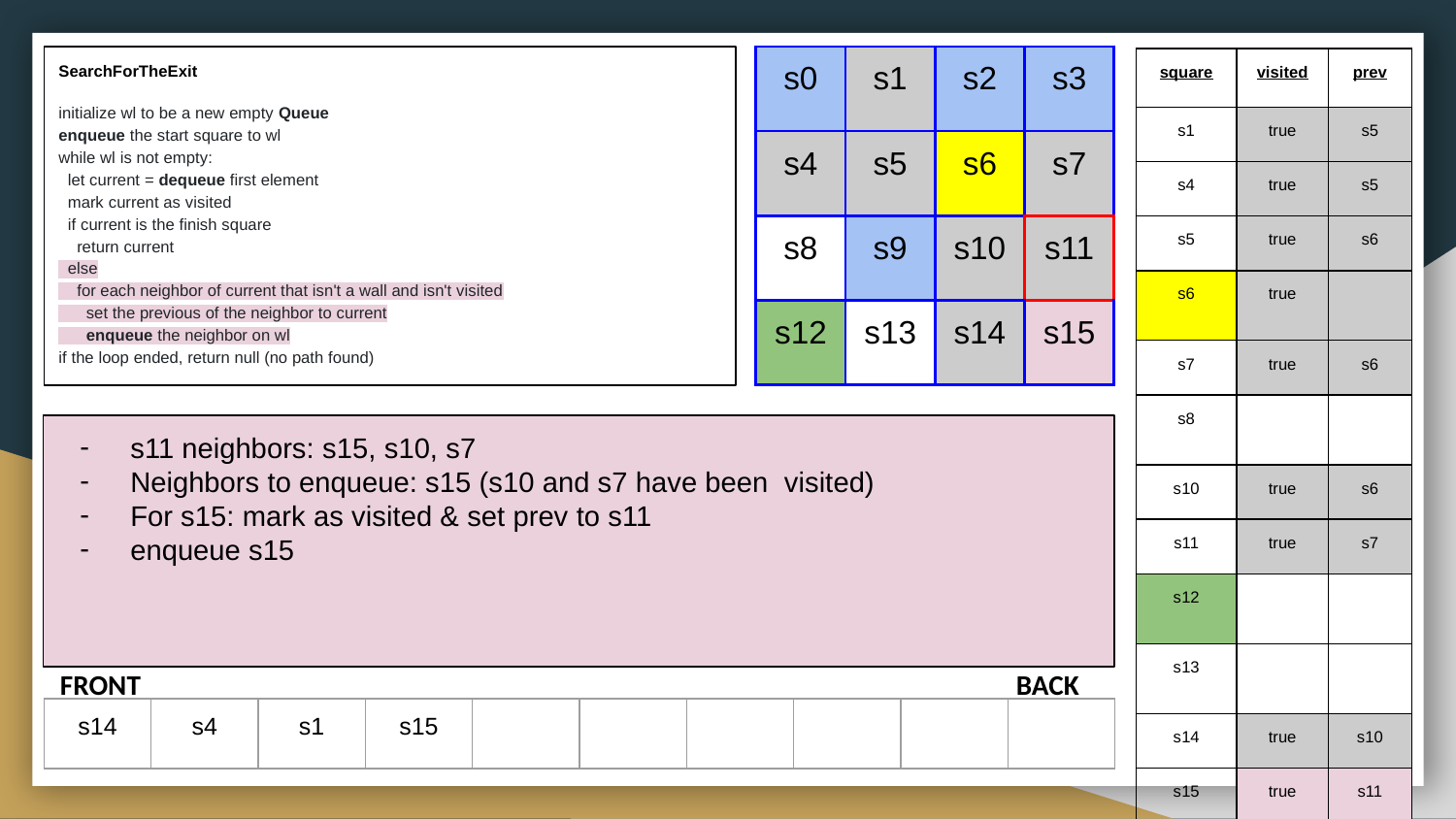

| s0 | s1 | s2 | s3 |
| --- | --- | --- | --- |
| s4 | s5 | s6 | s7 |
| s8 | s9 | s10 | s11 |
| s12 | s13 | s14 | s15 |
SearchForTheExit

initialize wl to be a new empty Queue
enqueue the start square to wl
while wl is not empty:
  let current = dequeue first element
  mark current as visited
  if current is the finish square
    return current
  else
    for each neighbor of current that isn't a wall and isn't visited
      set the previous of the neighbor to current
      enqueue the neighbor on wl
if the loop ended, return null (no path found)

| square | visited | prev |
| --- | --- | --- |
| s1 | true | s5 |
| s4 | true | s5 |
| s5 | true | s6 |
| s6 | true |  |
| s7 | true | s6 |
| s8 |  |  |
| s10 | true | s6 |
| s11 | true | s7 |
| s12 |  |  |
| s13 |  |  |
| s14 | true | s10 |
| s15 | true | s11 |
s11 neighbors: s15, s10, s7
Neighbors to enqueue: s15 (s10 and s7 have been  visited)
For s15: mark as visited & set prev to s11
enqueue s15

FRONT                                                                                                                                           BACK
| s14 | s4 | s1 | s15 |  |  |  |  |  |  |
| --- | --- | --- | --- | --- | --- | --- | --- | --- | --- |